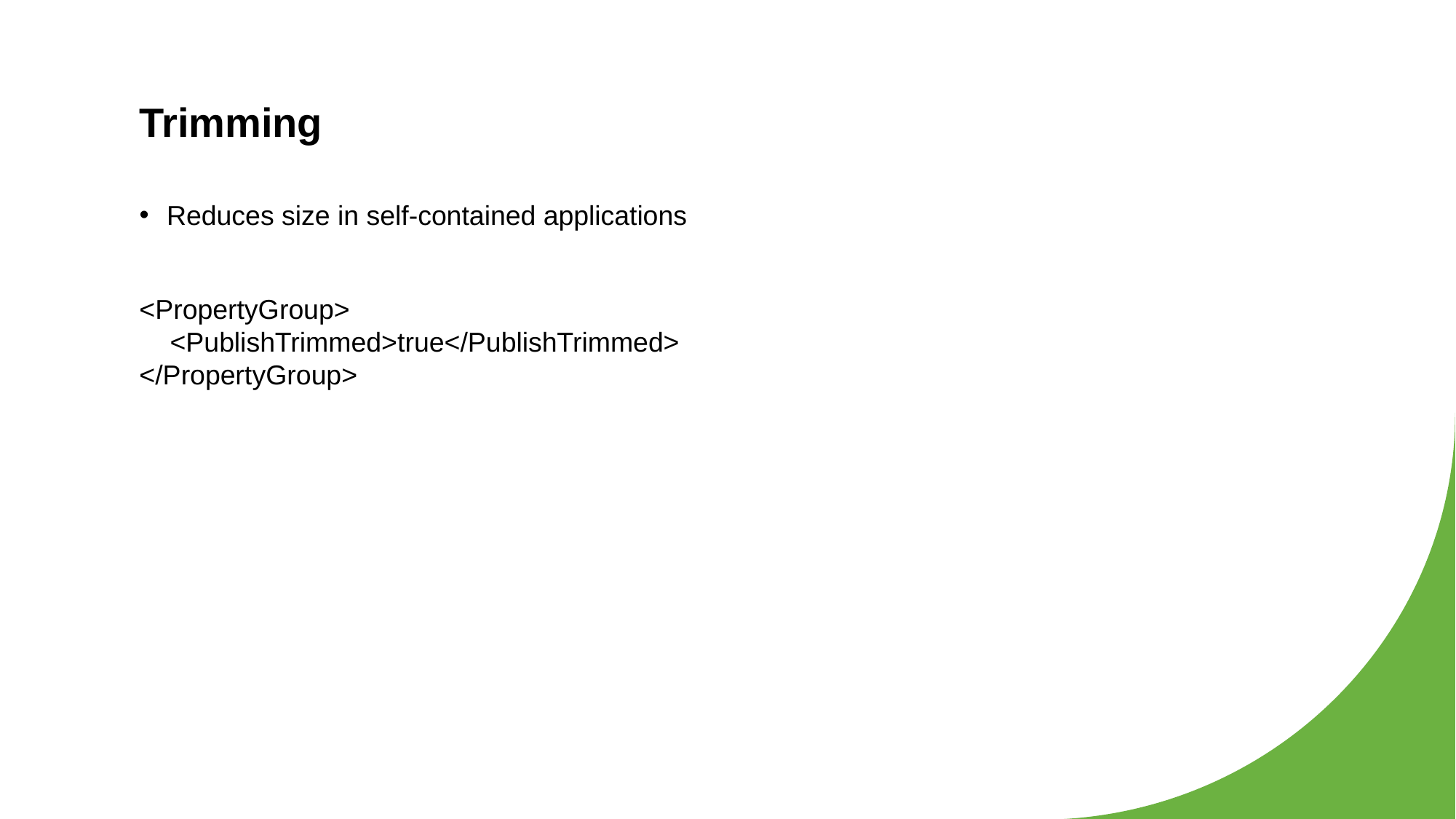

# Trimming
Reduces size in self-contained applications
<PropertyGroup>
    <PublishTrimmed>true</PublishTrimmed>
</PropertyGroup>